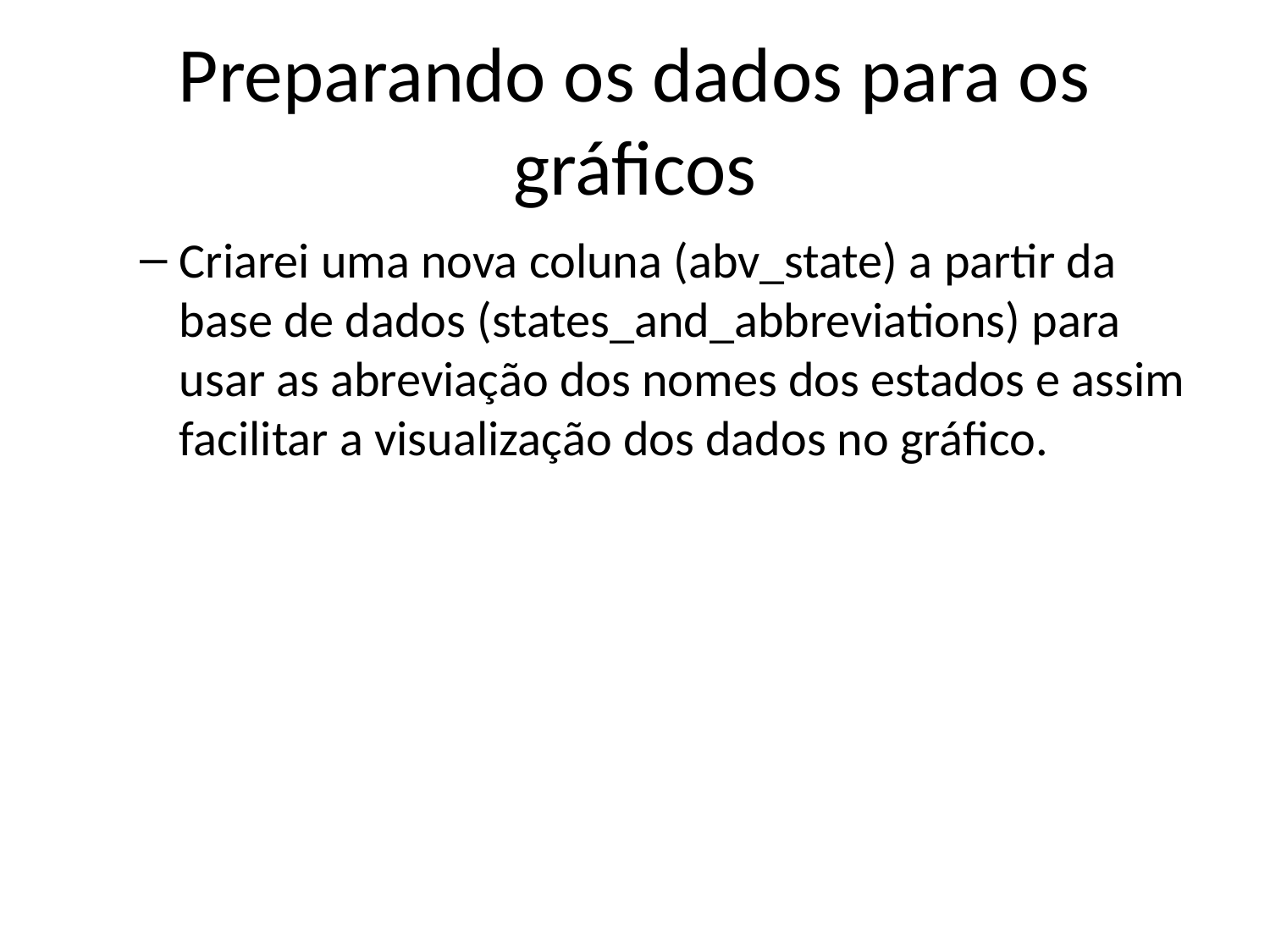

# Preparando os dados para os gráficos
Criarei uma nova coluna (abv_state) a partir da base de dados (states_and_abbreviations) para usar as abreviação dos nomes dos estados e assim facilitar a visualização dos dados no gráfico.